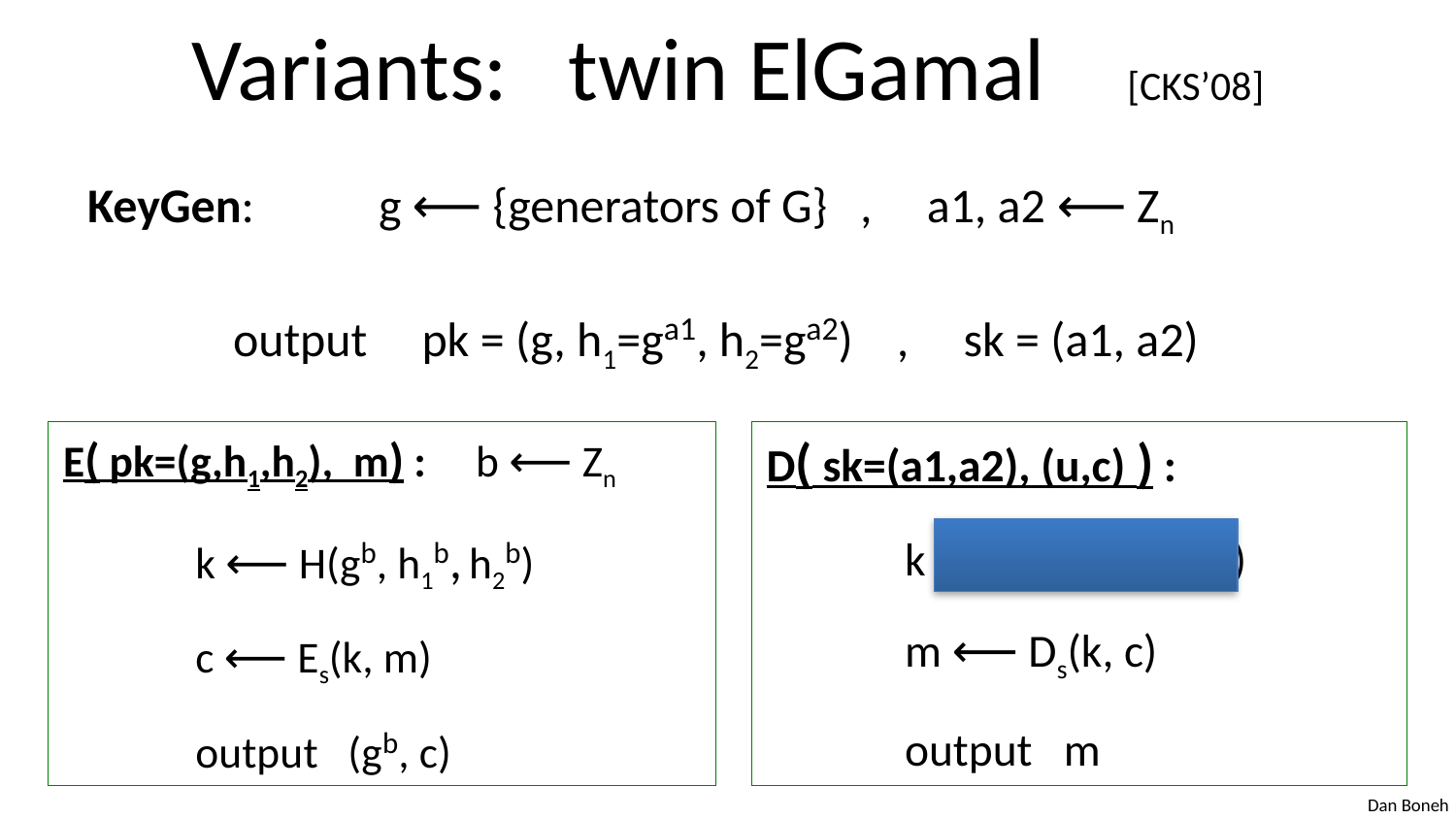

# Variants:   twin ElGamal    [CKS’08]
KeyGen:	g ⟵ {generators of G}   ,     a1, a2 ⟵ Zn
	output     pk = (g, h1=ga1, h2=ga2)    ,     sk = (a1, a2)

D( sk=(a1,a2), (u,c) ) :
	k ⟵ H(u, ua1, ua2)
	m ⟵ Ds(k, c)
	output   m

E( pk=(g,h1,h2),  m) :     b ⟵ Zn
	k ⟵ H(gb, h1b, h2b)
	c ⟵ Es(k, m)
	output   (gb, c)